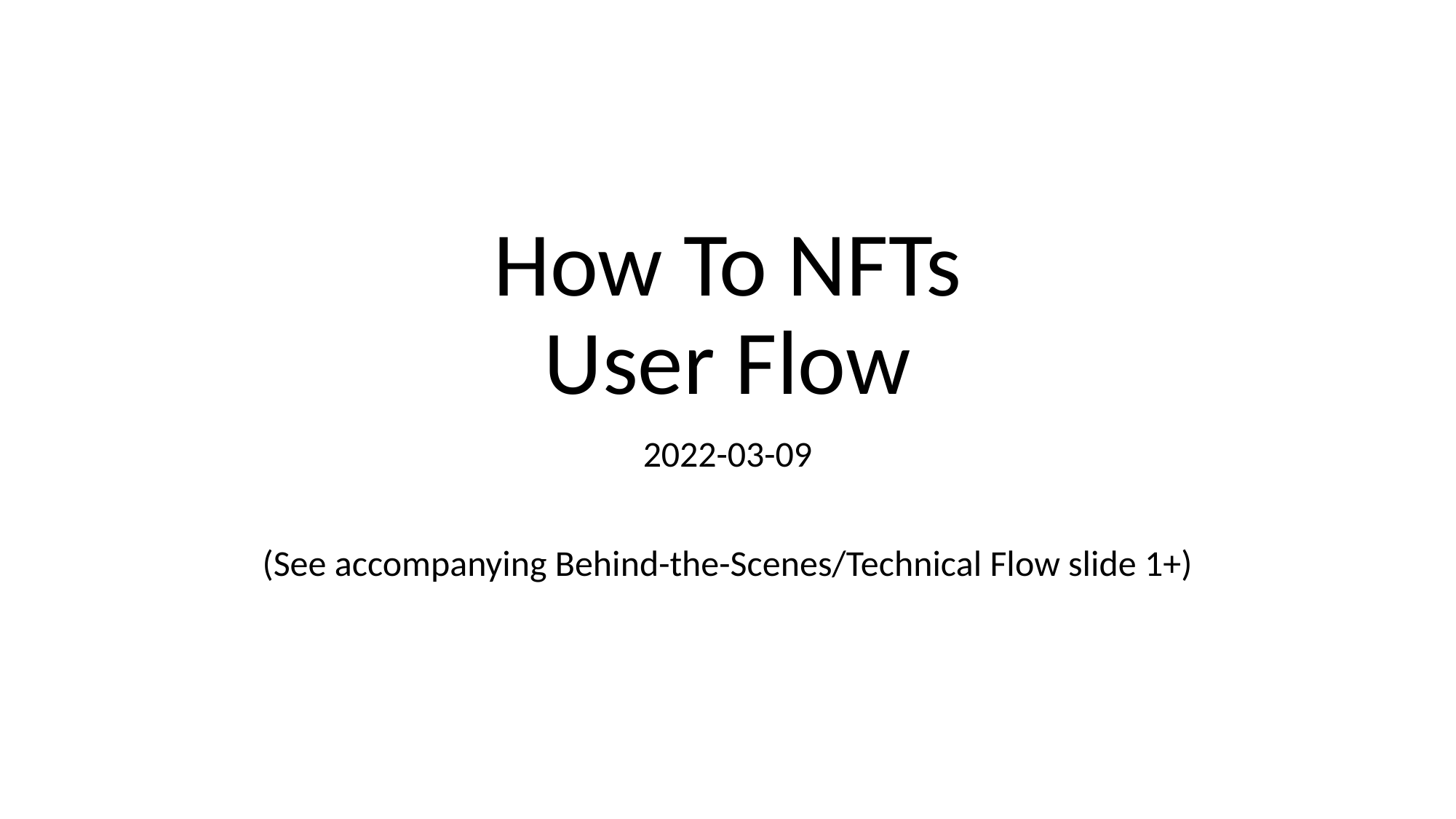

# How To NFTs User Flow
2022-03-09

(See accompanying Behind-the-Scenes/Technical Flow slide 1+)